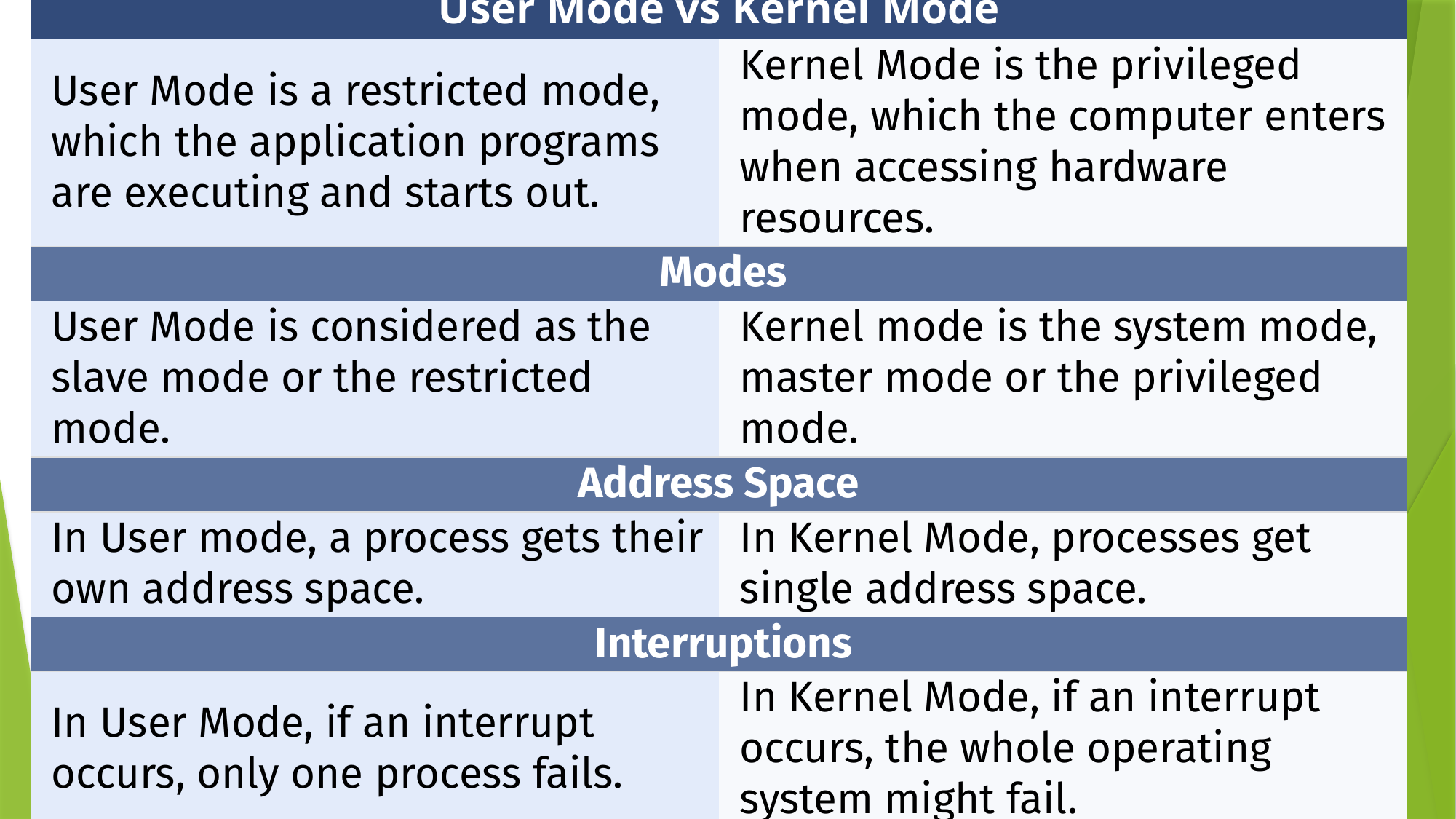

| User Mode vs Kernel Mode |  |
| --- | --- |
| User Mode is a restricted mode, which the application programs are executing and starts out. | Kernel Mode is the privileged mode, which the computer enters when accessing hardware resources. |
| Modes |  |
| User Mode is considered as the slave mode or the restricted mode. | Kernel mode is the system mode, master mode or the privileged mode. |
| Address Space |  |
| In User mode, a process gets their own address space. | In Kernel Mode, processes get single address space. |
| Interruptions |  |
| In User Mode, if an interrupt occurs, only one process fails. | In Kernel Mode, if an interrupt occurs, the whole operating system might fail. |
|  |  |
|  |  |